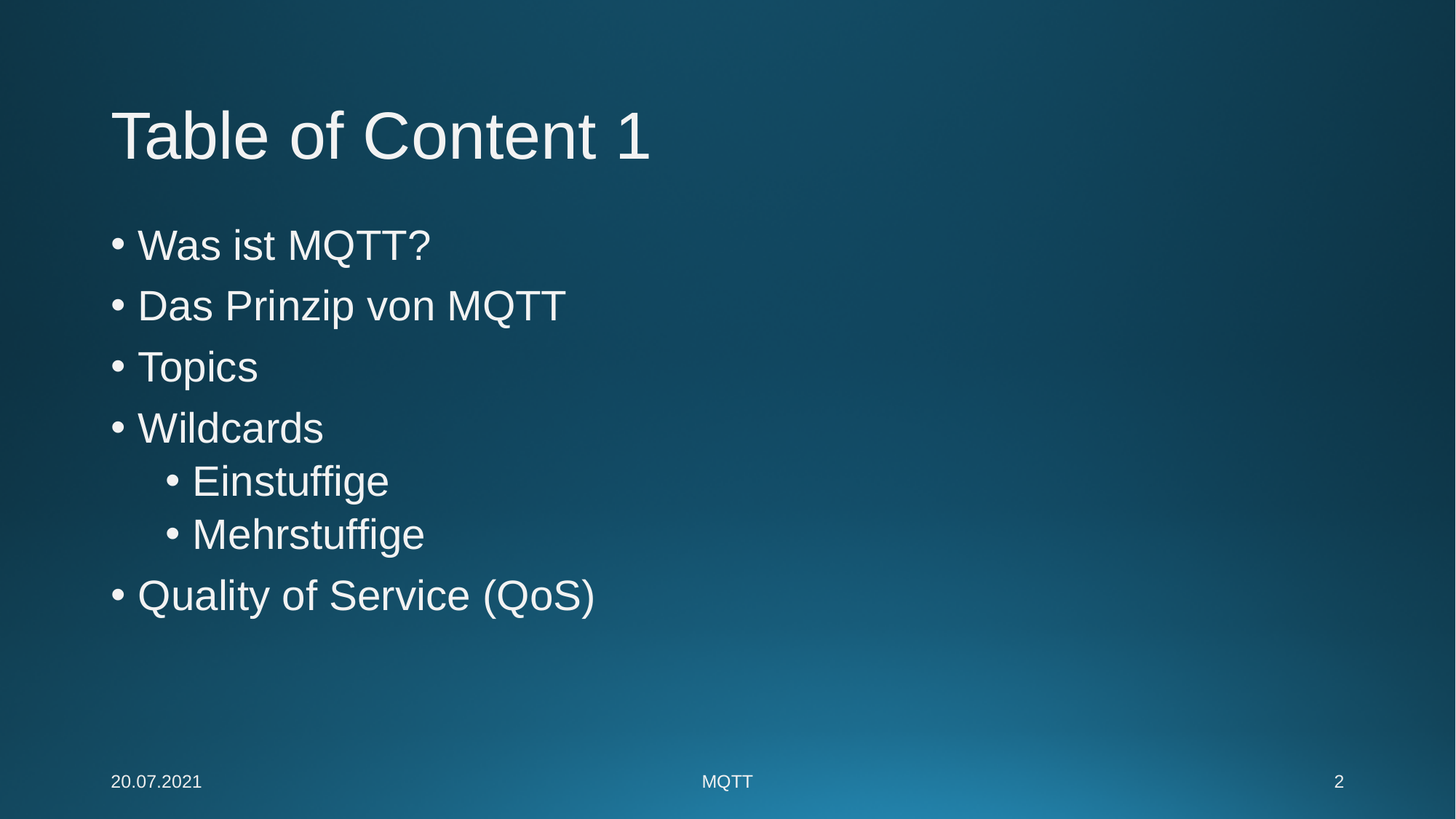

# Table of Content 1
Was ist MQTT?
Das Prinzip von MQTT
Topics
Wildcards
Einstuffige
Mehrstuffige
Quality of Service (QoS)
20.07.2021
MQTT
2